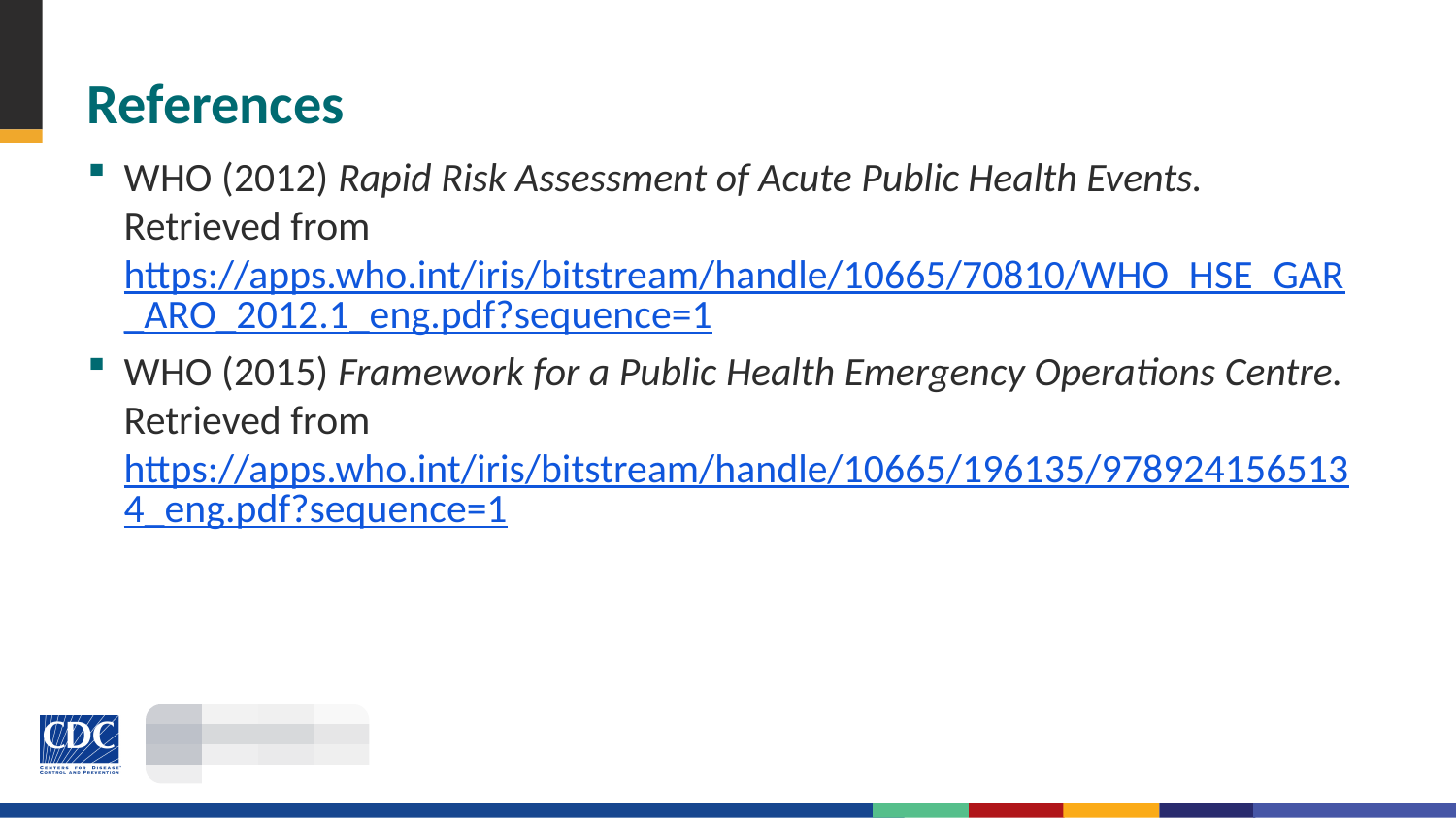

# References
WHO (2012) Rapid Risk Assessment of Acute Public Health Events. Retrieved from https://apps.who.int/iris/bitstream/handle/10665/70810/WHO_HSE_GAR_ARO_2012.1_eng.pdf?sequence=1
WHO (2015) Framework for a Public Health Emergency Operations Centre. Retrieved from https://apps.who.int/iris/bitstream/handle/10665/196135/9789241565134_eng.pdf?sequence=1